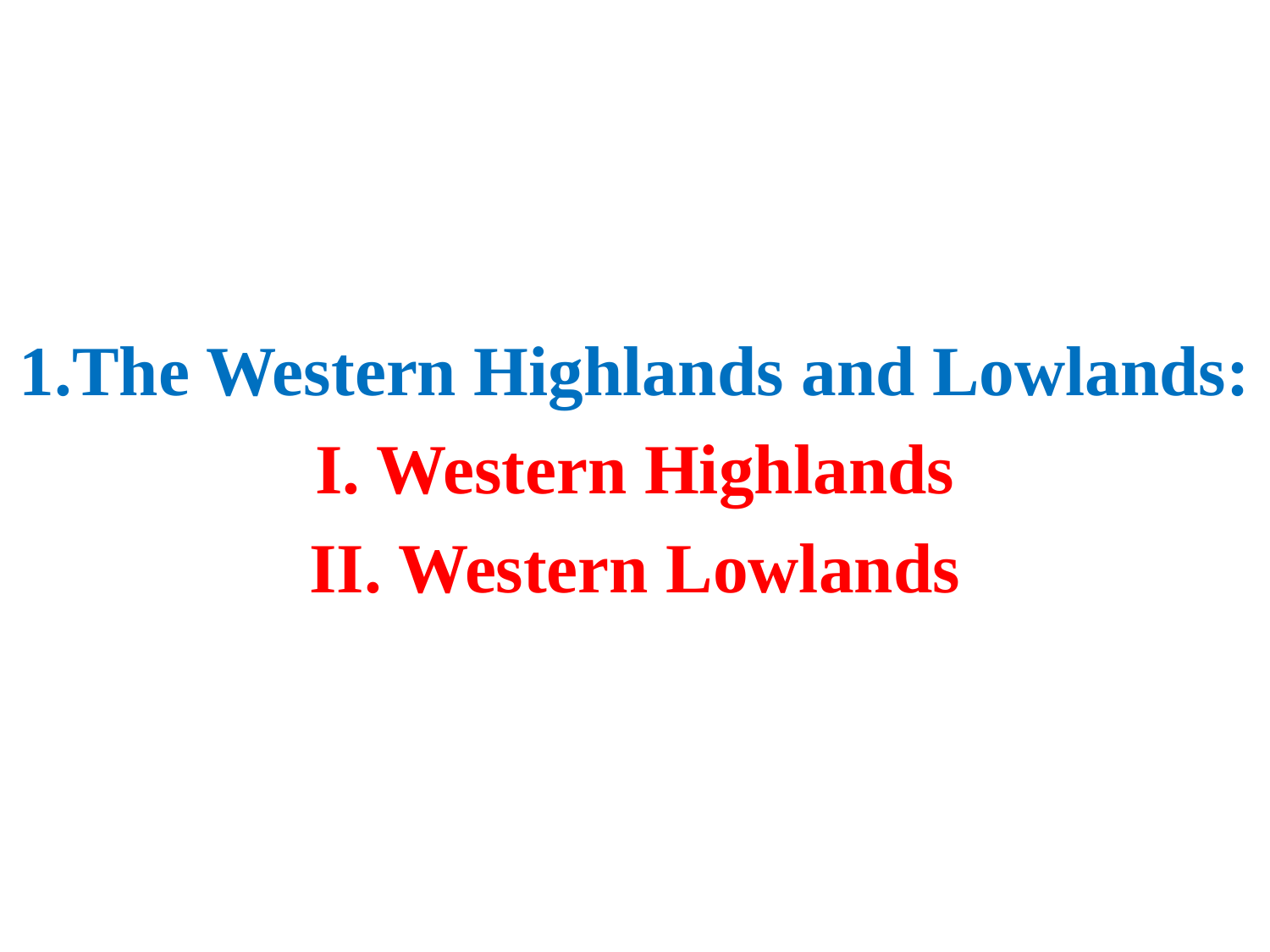

1.The Western Highlands and Lowlands:
I. Western Highlands
II. Western Lowlands